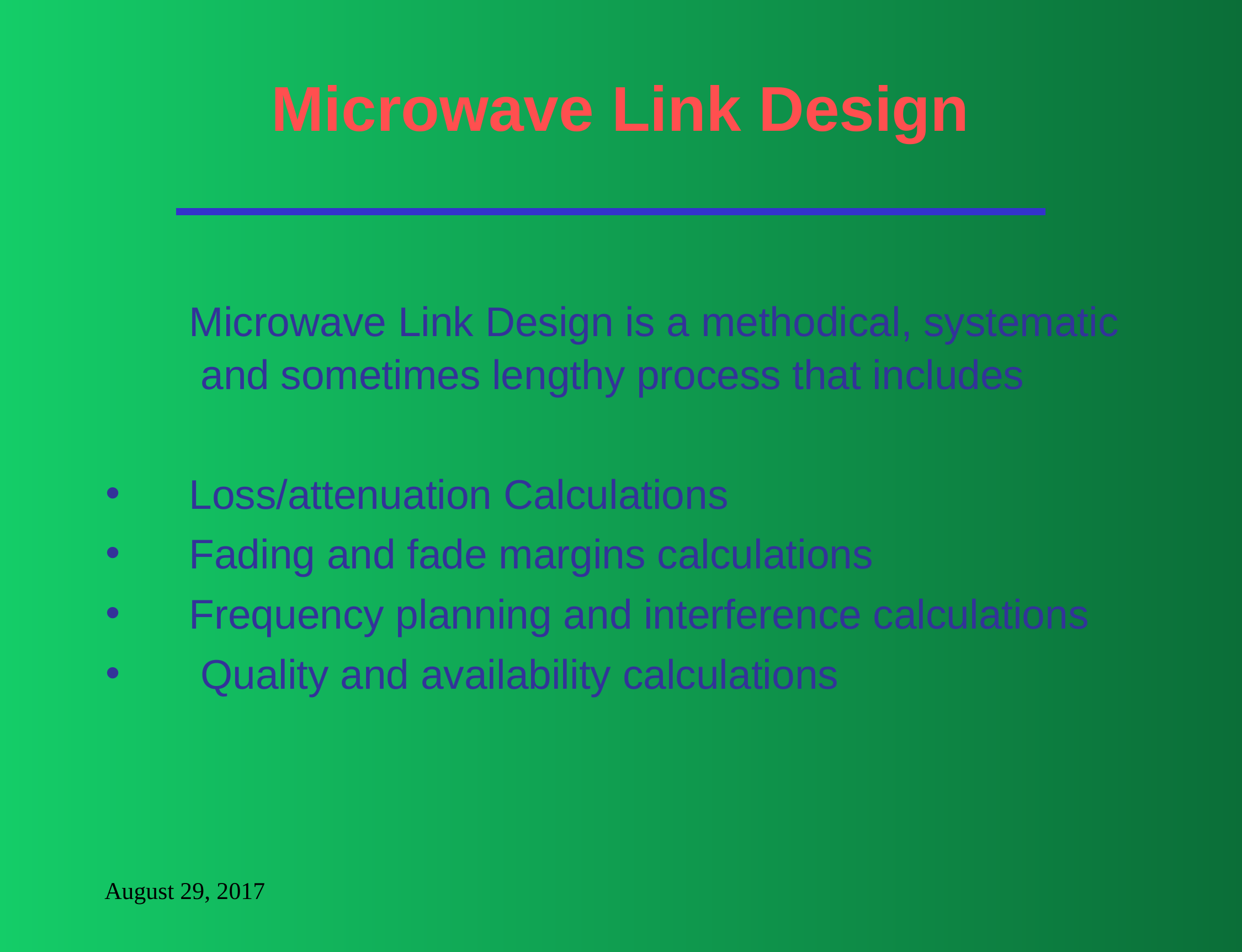

# Microwave Link Design

Microwave Link Design is a methodical, systematic  and sometimes lengthy process that includes
•
•
•
•
Loss/attenuation Calculations
Fading and fade margins calculations
Frequency planning and interference calculations  Quality and availability calculations
August 29, 2017
8